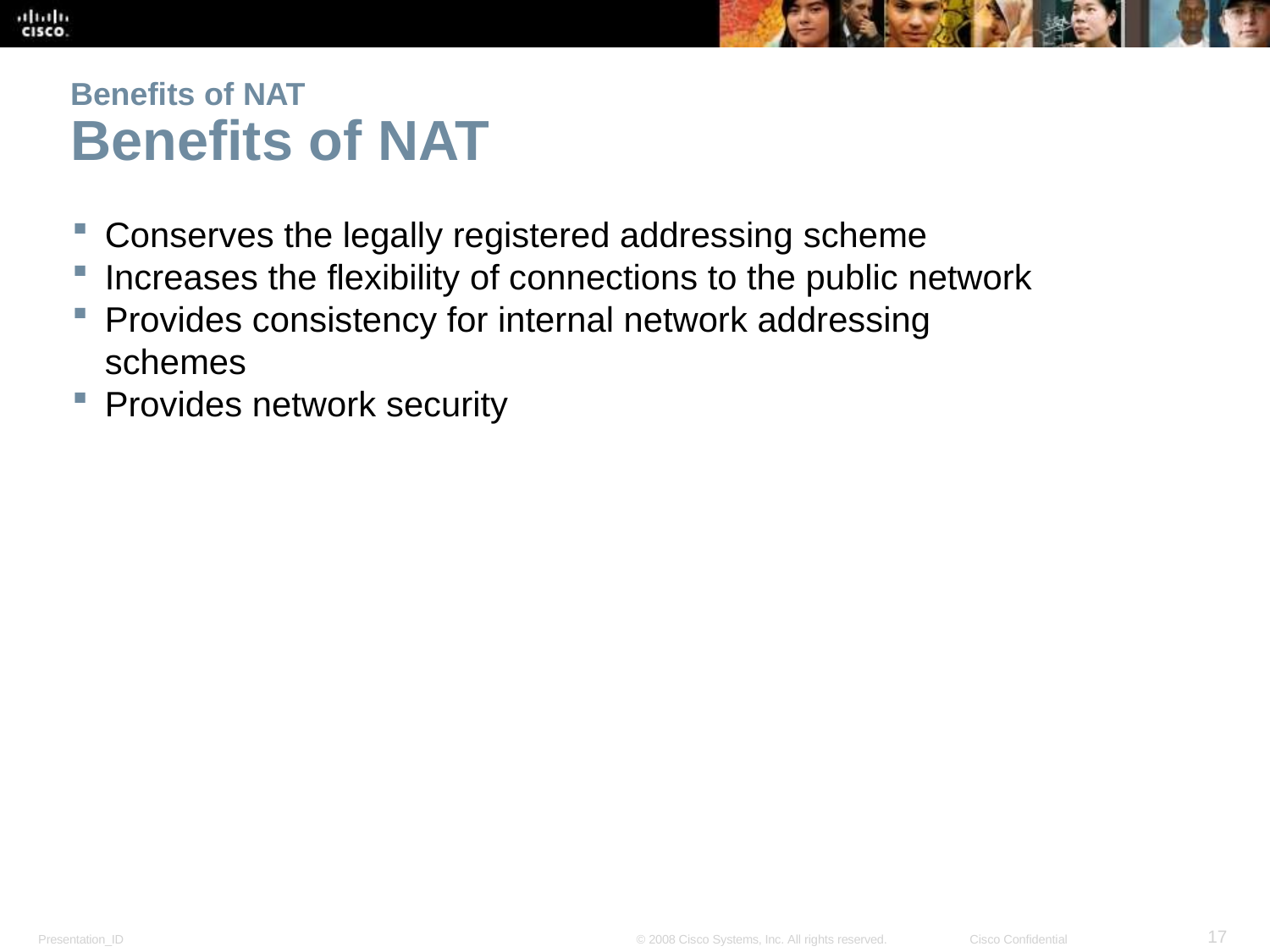

Benefits of NAT
Benefits of NAT
Conserves the legally registered addressing scheme
Increases the flexibility of connections to the public network
Provides consistency for internal network addressing schemes
Provides network security
17
Presentation_ID
© 2008 Cisco Systems, Inc. All rights reserved.
Cisco Confidential